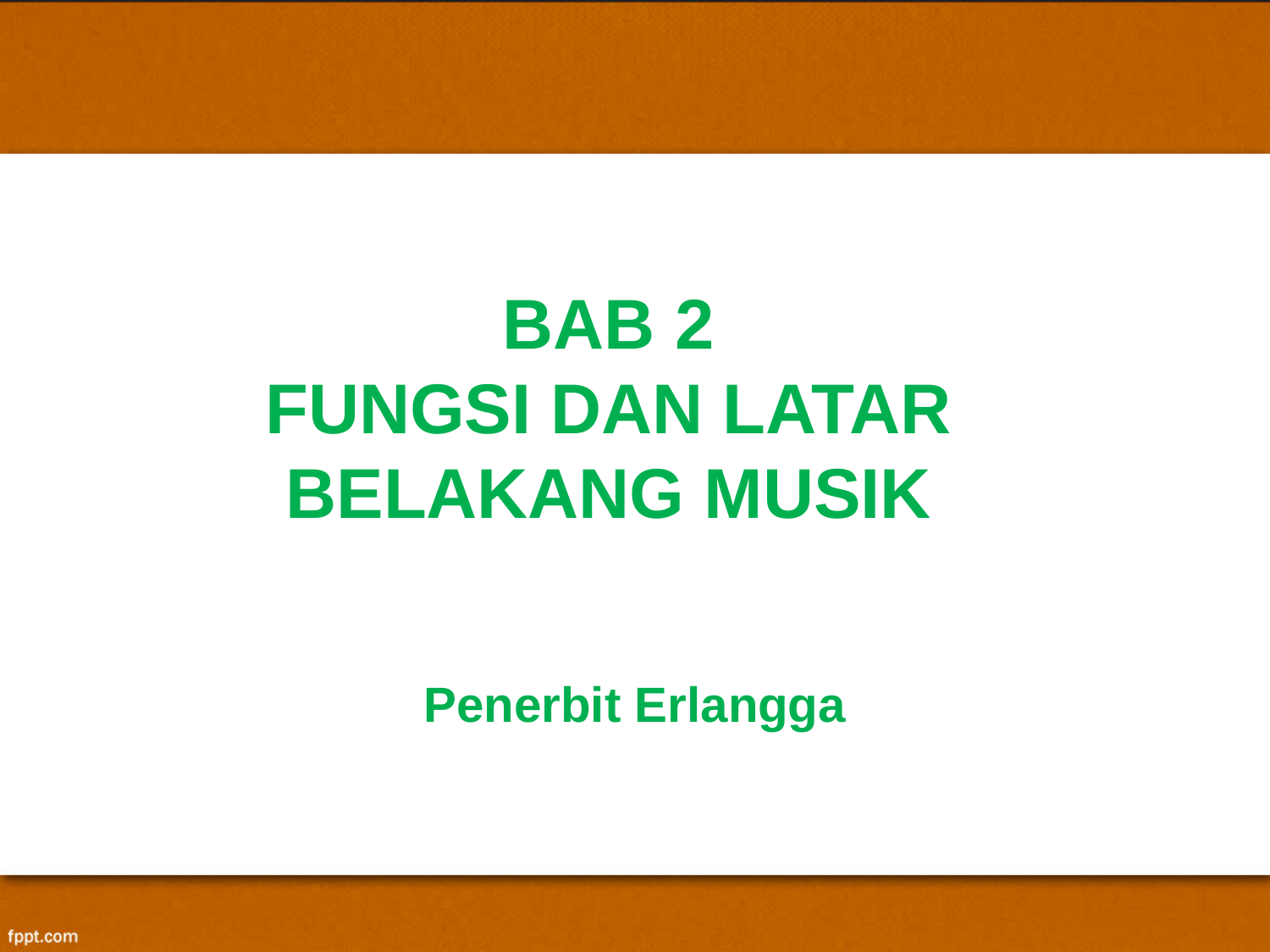

# BAB 2 FUNGSI DAN LATAR BELAKANG MUSIK
Penerbit Erlangga